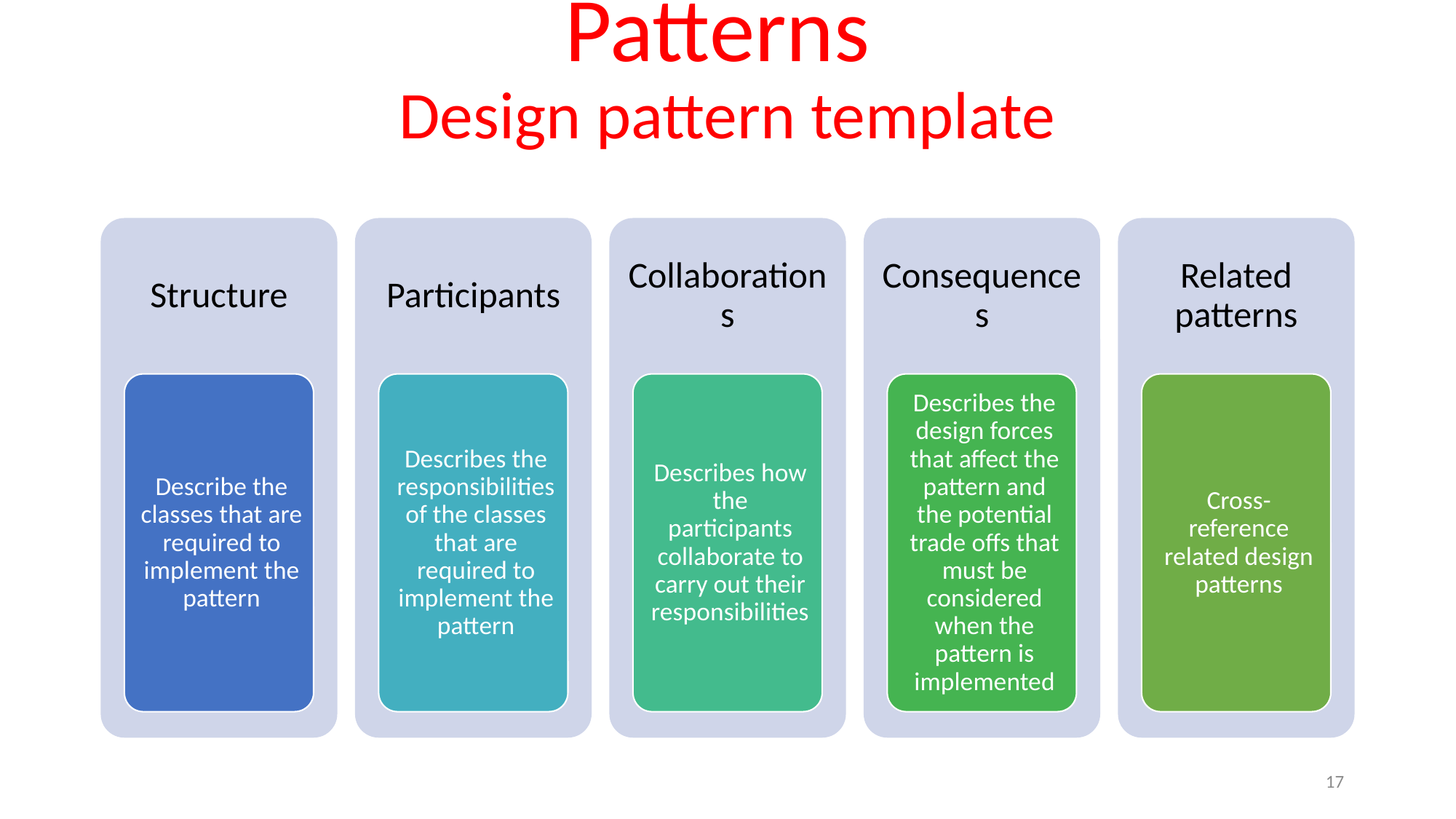

# Patterns Design pattern template
Structure
Describe the classes that are required to implement the pattern
Participants
Describes the responsibilities of the classes that are required to implement the pattern
Collaborations
Describes how the participants collaborate to carry out their responsibilities
Consequences
Describes the design forces that affect the pattern and the potential trade offs that must be considered when the pattern is implemented
Related patterns
Cross-reference related design patterns
17